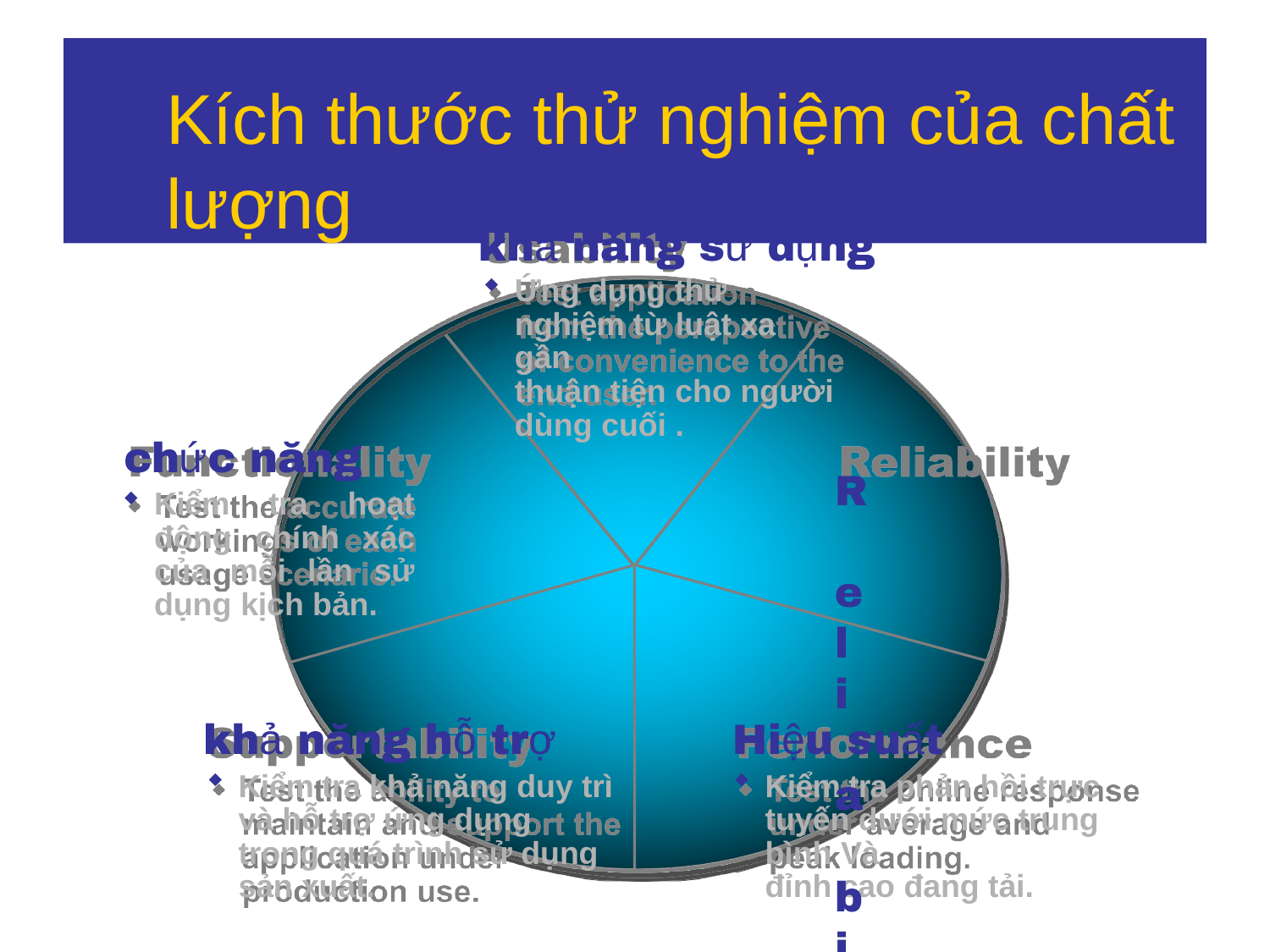

# Kích thước thử nghiệm của chất lượng
khả năng sử dụng
Ứng dụng thử nghiệm từ luật xa gần
thuận tiện cho người dùng cuối .
R eli a bili t y

chức năng
Kiểm tra hoạt động chính xác của mỗi lần sử dụng kịch bản.
khả năng hỗ trợ
Kiểm tra khả năng duy trì và hỗ trợ ứng dụng trong quá trình sử dụng sản xuất.
Hiệu suất
Kiểm tra phản hồi trực tuyến dưới mức trung bình Và
đỉnh cao đang tải.